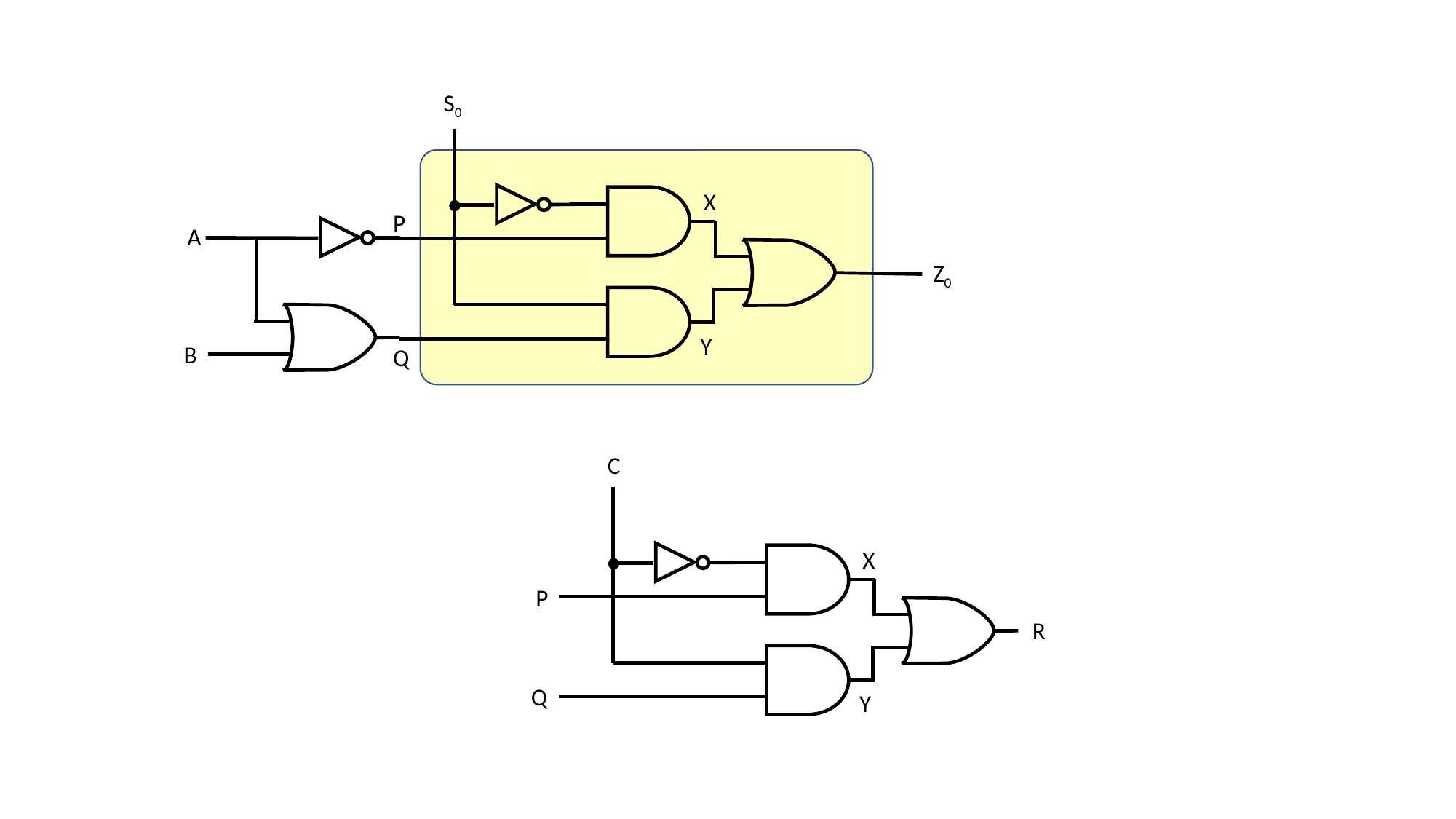

S0

X

P
A

Z0

Y
B
Q
C
X

P

R

Q
Y